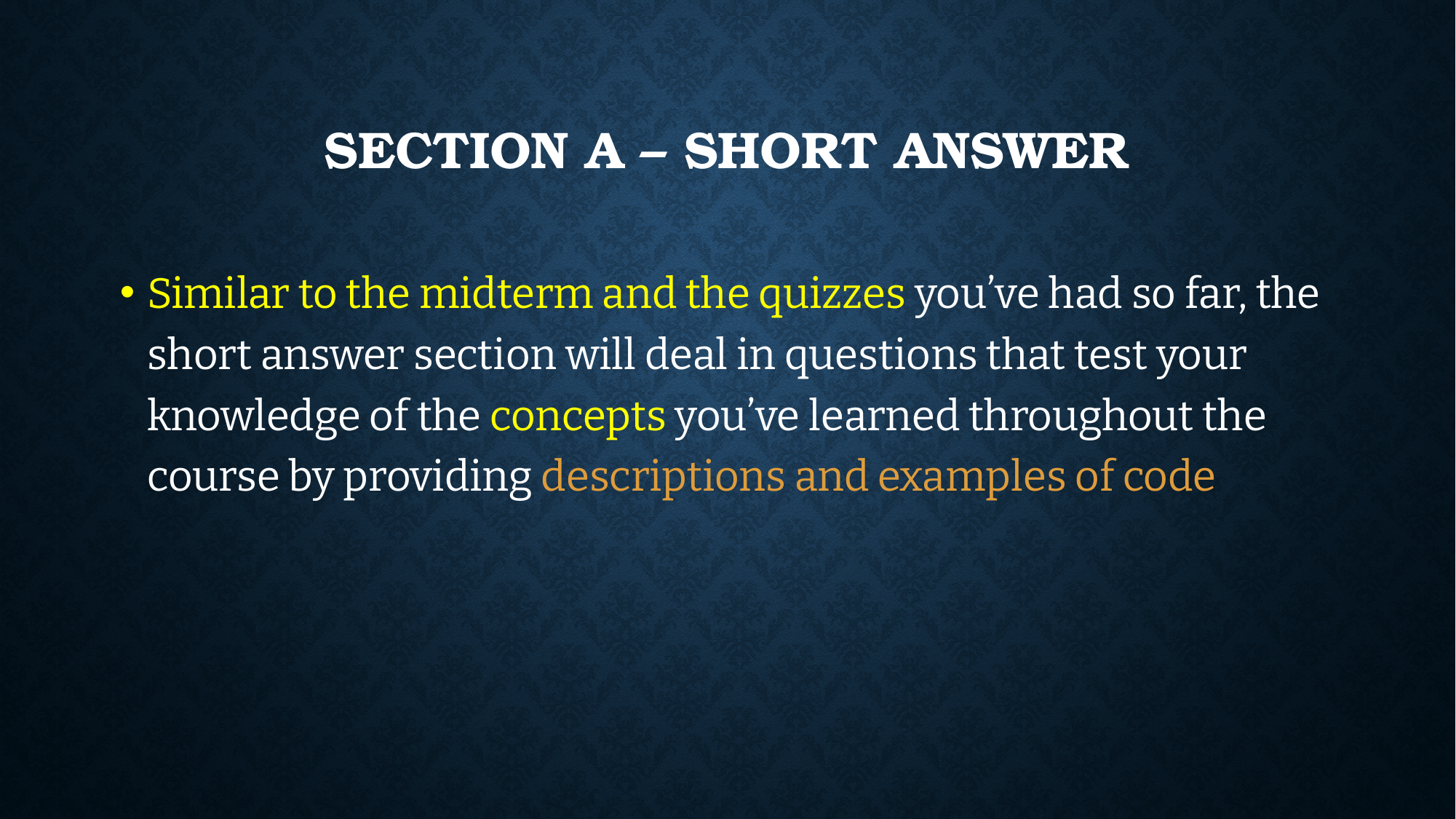

# Section A – Short Answer
Similar to the midterm and the quizzes you’ve had so far, the short answer section will deal in questions that test your knowledge of the concepts you’ve learned throughout the course by providing descriptions and examples of code